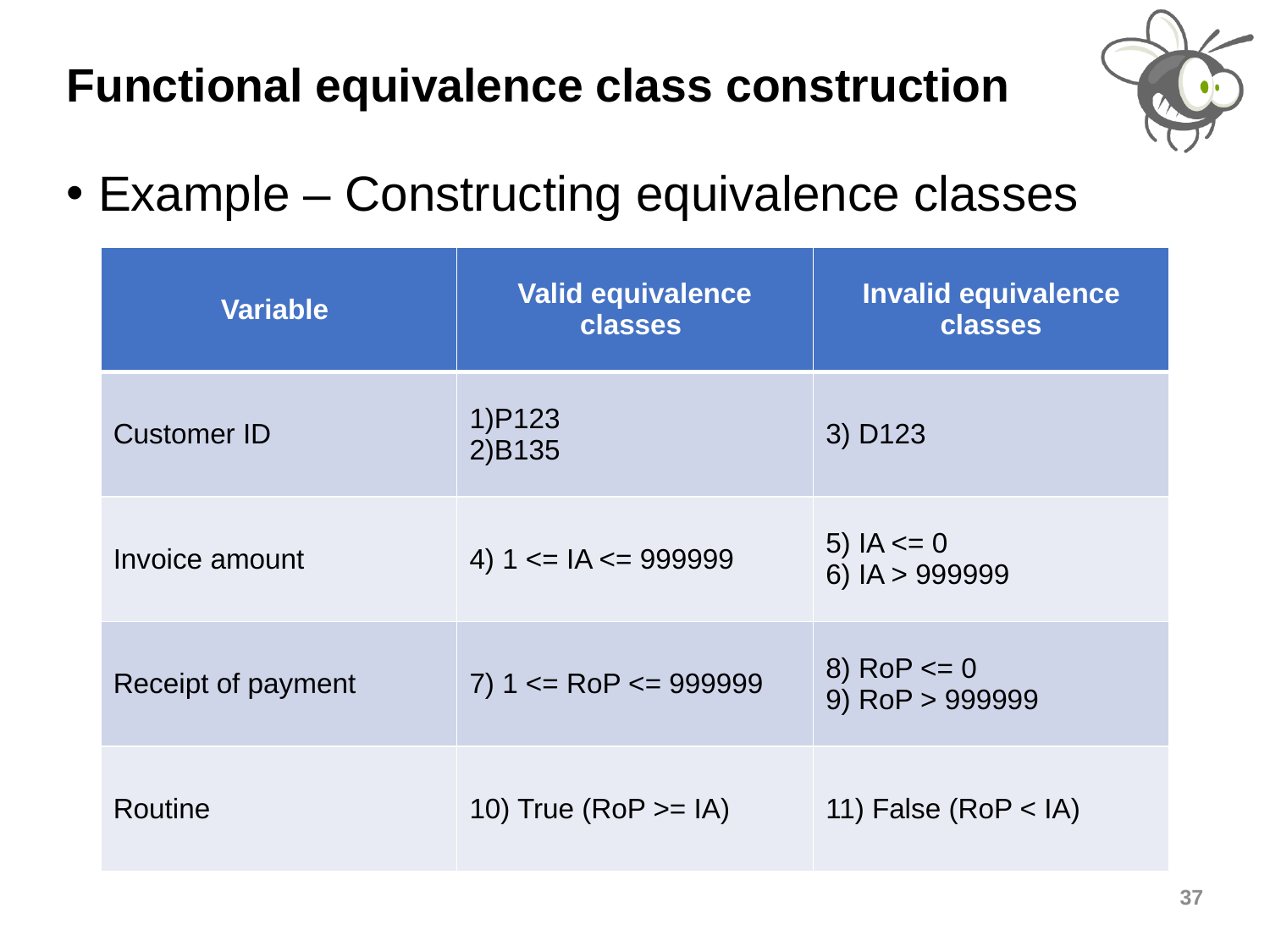

# Functional equivalence class construction
Example – Constructing equivalence classes
| Variable | Valid equivalence classes | Invalid equivalence classes |
| --- | --- | --- |
| Customer ID | 1)P123 2)B135 | 3) D123 |
| Invoice amount | 4) 1 <= IA <= 999999 | 5) IA <= 0 6) IA > 999999 |
| Receipt of payment | 7) 1 <= RoP <= 999999 | 8) RoP <= 0 9) RoP > 999999 |
| Routine | 10) True (RoP >= IA) | 11) False (RoP < IA) |
37